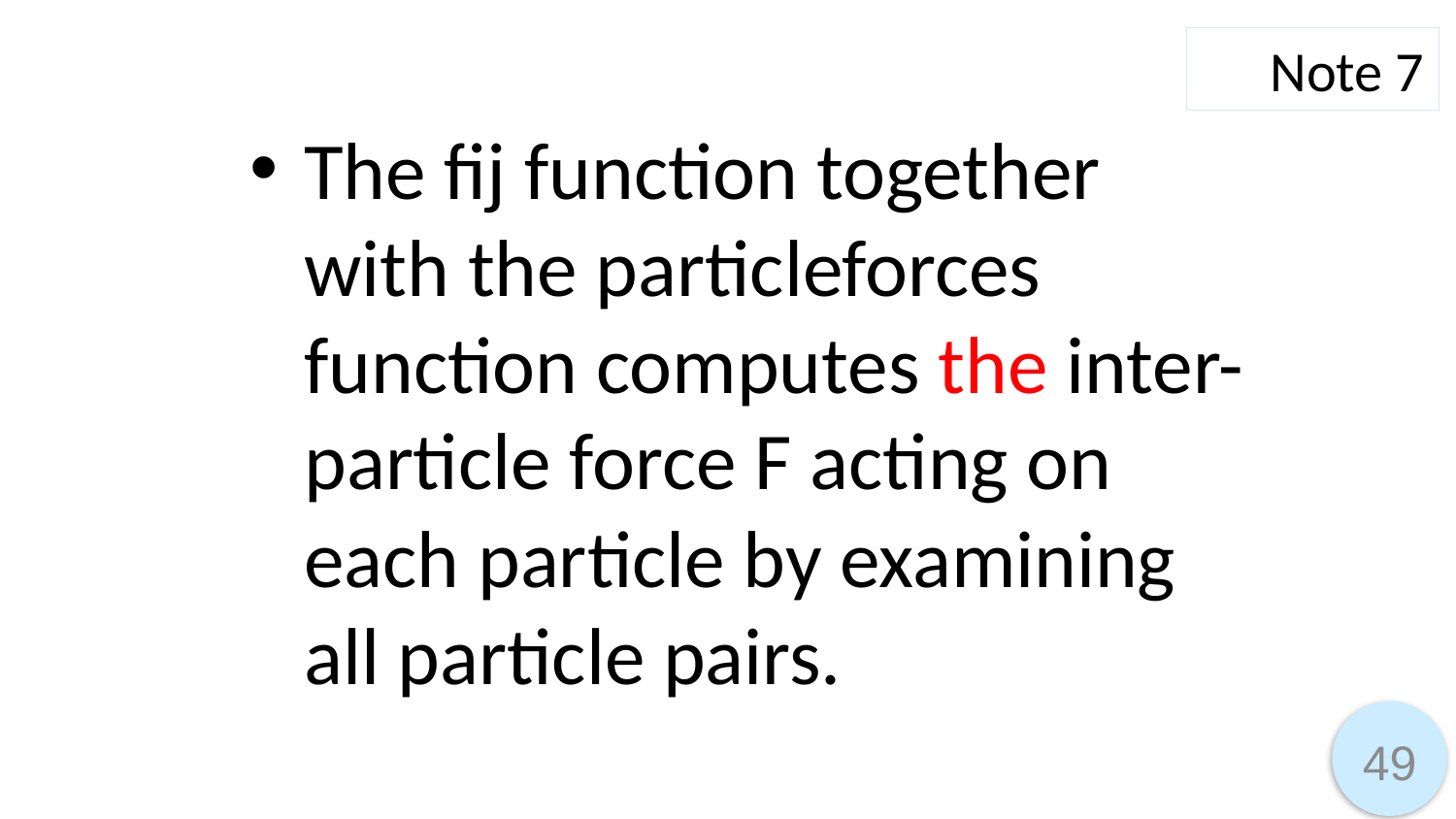

Note 7
The fij function together with the particleforces function computes the inter-particle force F acting on each particle by examining all particle pairs.
49